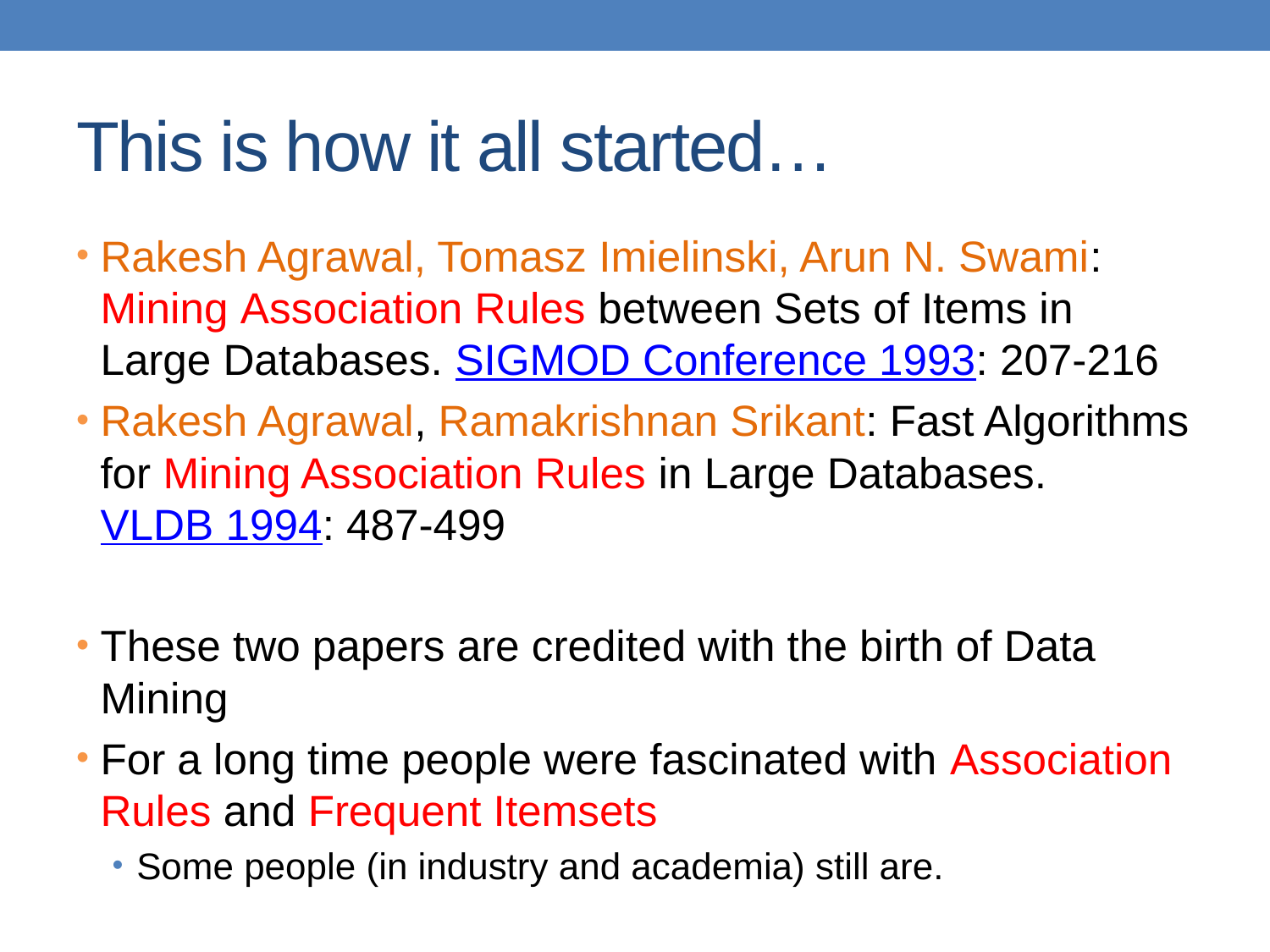

# This is how it all started…
Rakesh Agrawal, Tomasz Imielinski, Arun N. Swami: Mining Association Rules between Sets of Items in Large Databases. SIGMOD Conference 1993: 207-216
Rakesh Agrawal, Ramakrishnan Srikant: Fast Algorithms for Mining Association Rules in Large Databases. VLDB 1994: 487-499

These two papers are credited with the birth of Data Mining
For a long time people were fascinated with Association Rules and Frequent Itemsets
Some people (in industry and academia) still are.